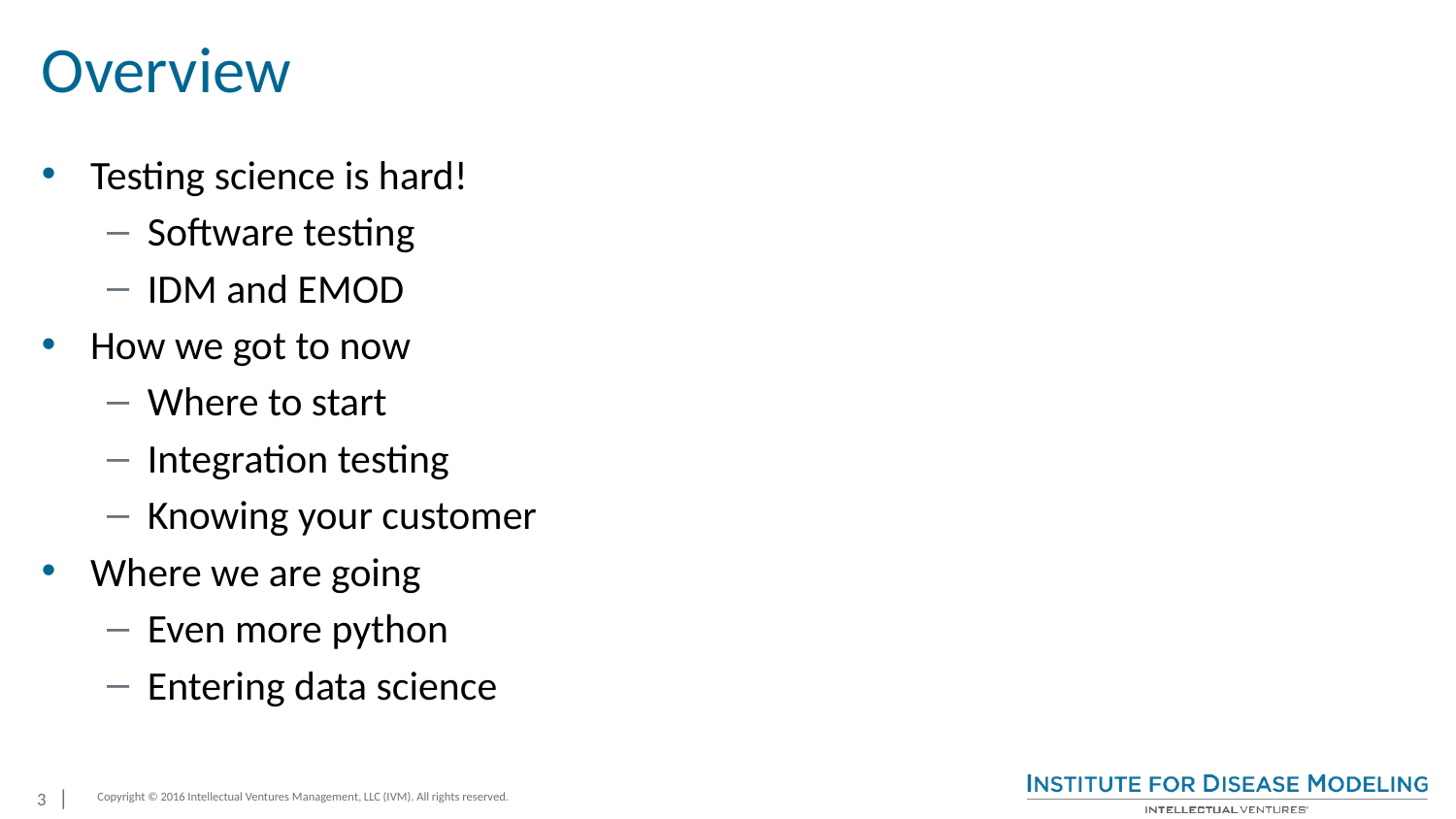

# Overview
Testing science is hard!
Software testing
IDM and EMOD
How we got to now
Where to start
Integration testing
Knowing your customer
Where we are going
Even more python
Entering data science